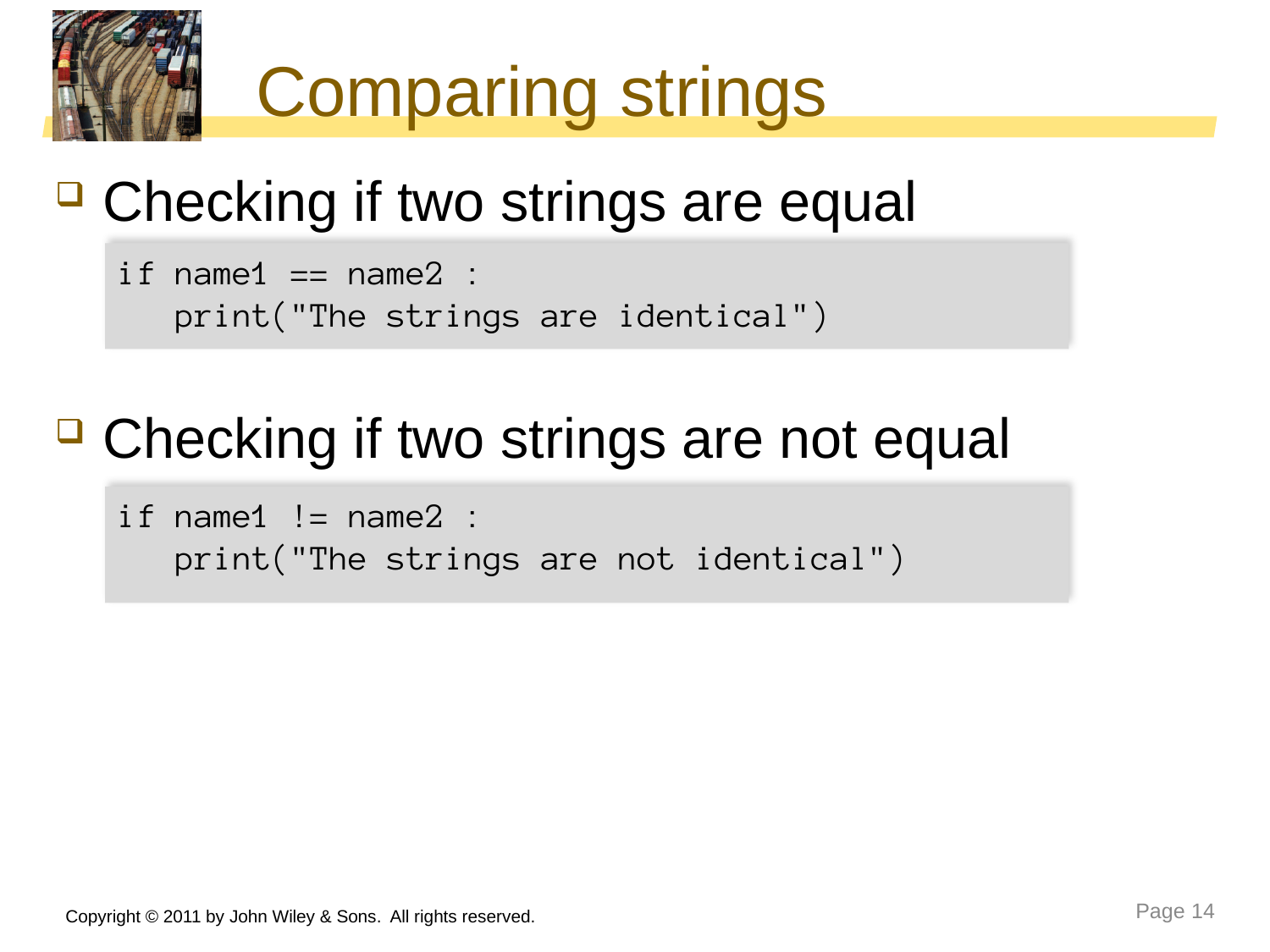

# Comparing strings
Checking if two strings are equal

Checking if two strings are not equal
if name1 == name2 :
   print("The strings are identical")

if name1 != name2 :
   print("The strings are not identical")

Copyright © 2011 by John Wiley & Sons.  All rights reserved.
Page 14